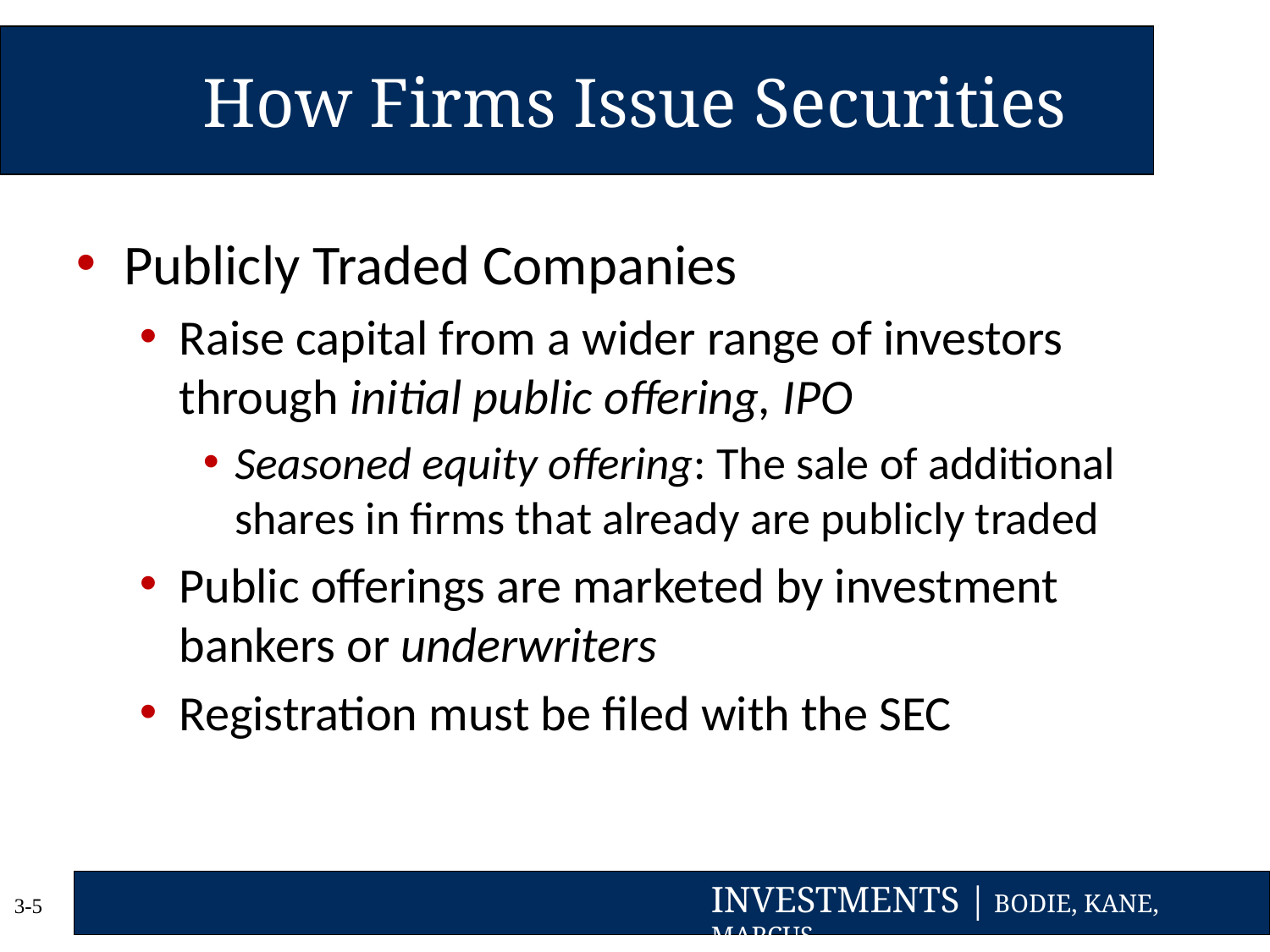

# How Firms Issue Securities
Publicly Traded Companies
Raise capital from a wider range of investors through initial public offering, IPO
Seasoned equity offering: The sale of additional shares in firms that already are publicly traded
Public offerings are marketed by investment bankers or underwriters
Registration must be filed with the SEC